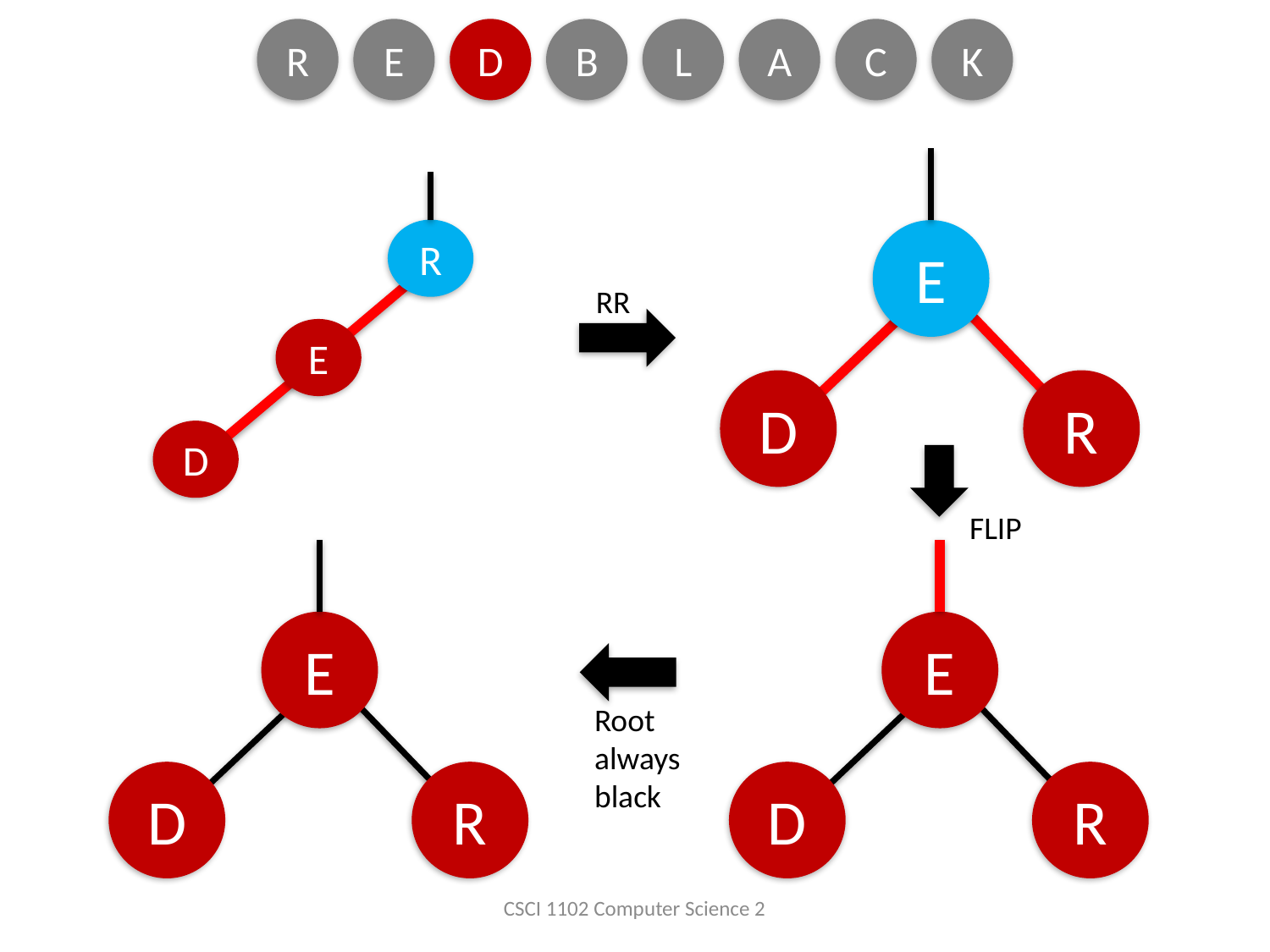

R
E
D
B
L
A
C
K
E
D
R
R
E
D
RR

FLIP
E
D
R
E
D
R

Root always black
CSCI 1102 Computer Science 2